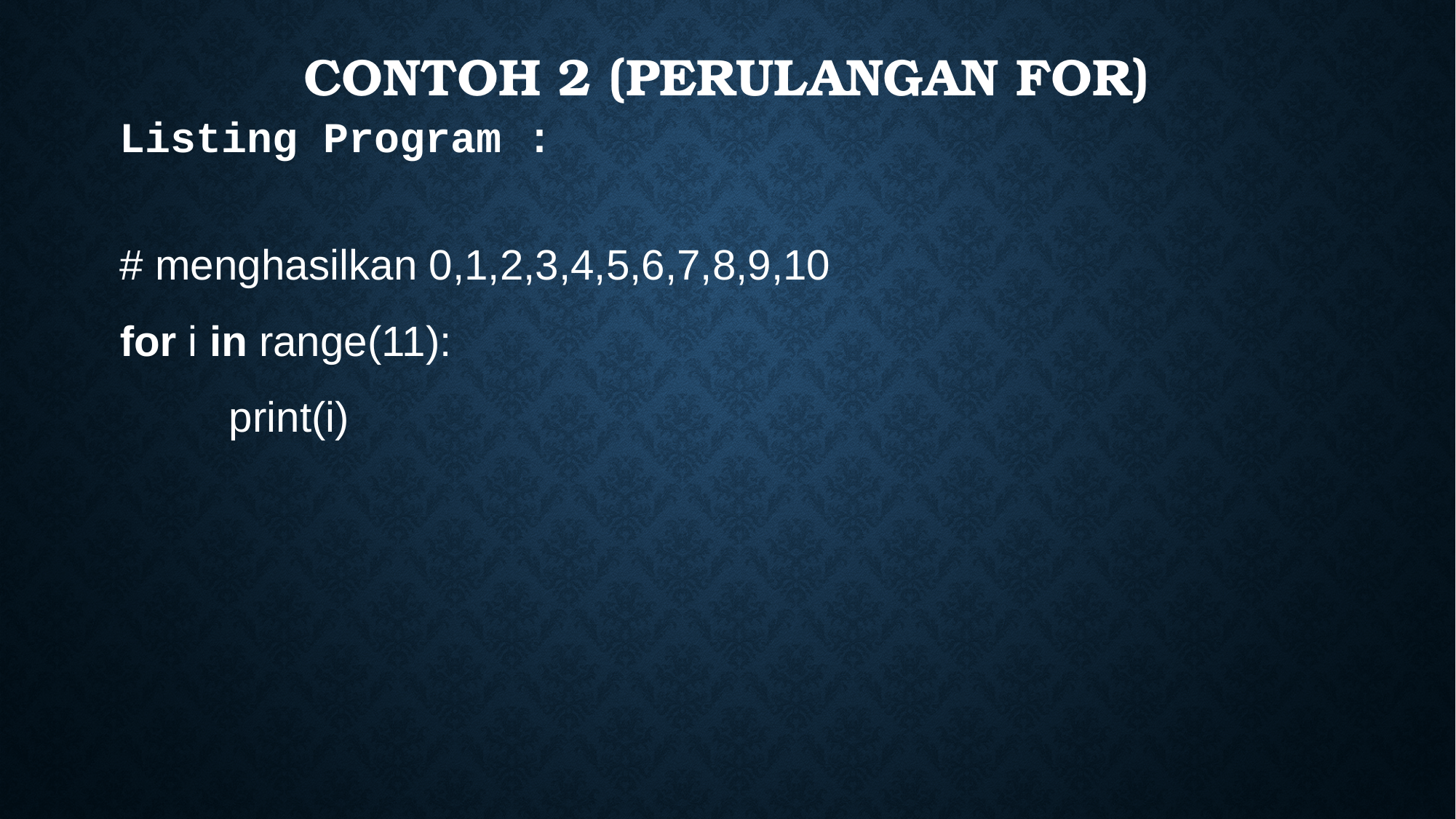

# CONTOH 2 (PERULANGAN FOR)
Listing Program :

# menghasilkan 0,1,2,3,4,5,6,7,8,9,10
for i in range(11):
	print(i)